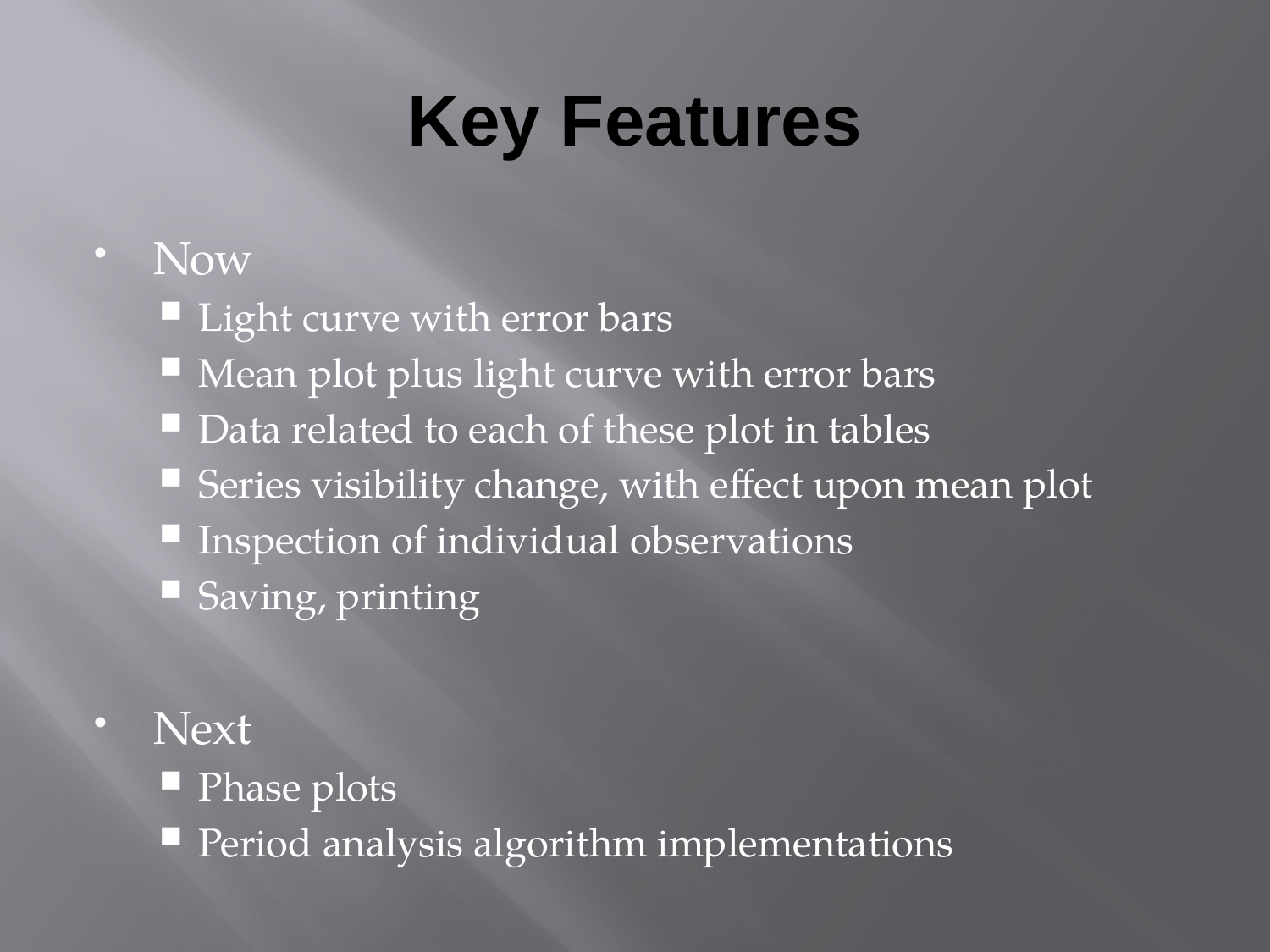

# Key Features
Now
Light curve with error bars
Mean plot plus light curve with error bars
Data related to each of these plot in tables
Series visibility change, with effect upon mean plot
Inspection of individual observations
Saving, printing

Next
Phase plots
Period analysis algorithm implementations